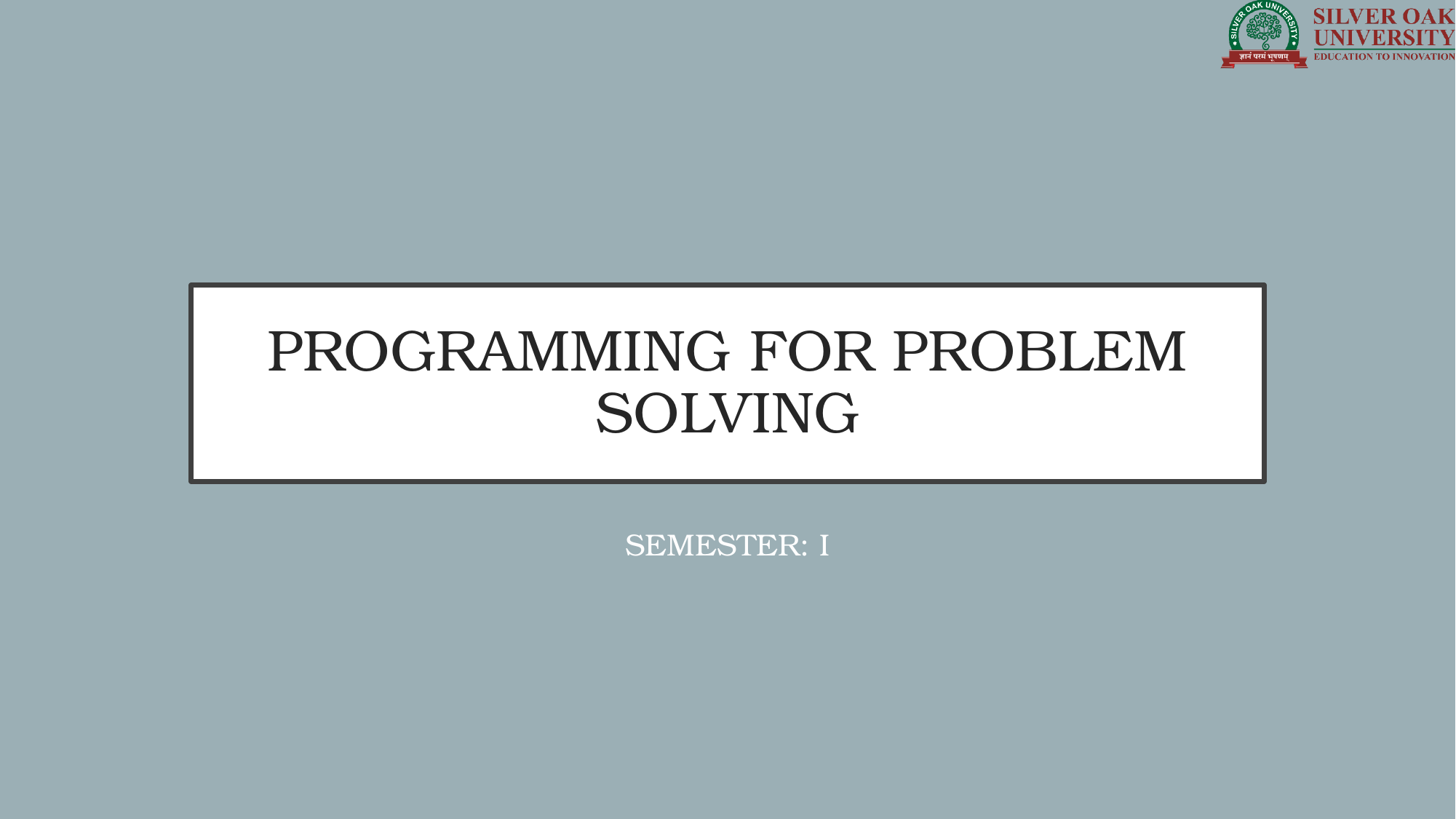

# PROGRAMMING FOR PROBLEM SOLVING
SEMESTER: I